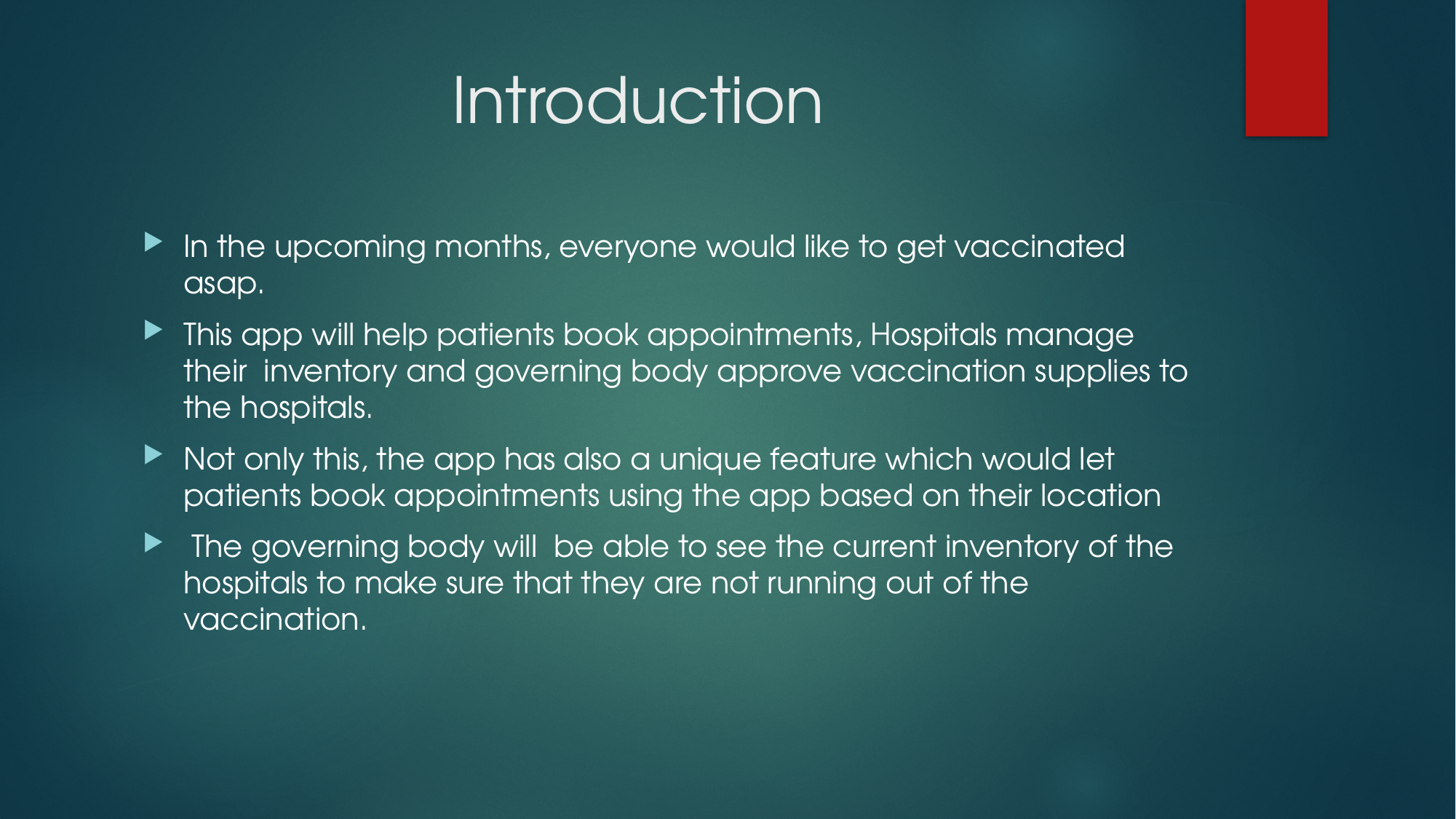

# Introduction
In the upcoming months, everyone would like to get vaccinated asap.
This app will help patients book appointments, Hospitals manage their  inventory and governing body approve vaccination supplies to the hospitals.
Not only this, the app has also a unique feature which would let patients book appointments using the app based on their location
 The governing body will  be able to see the current inventory of the hospitals to make sure that they are not running out of the vaccination.